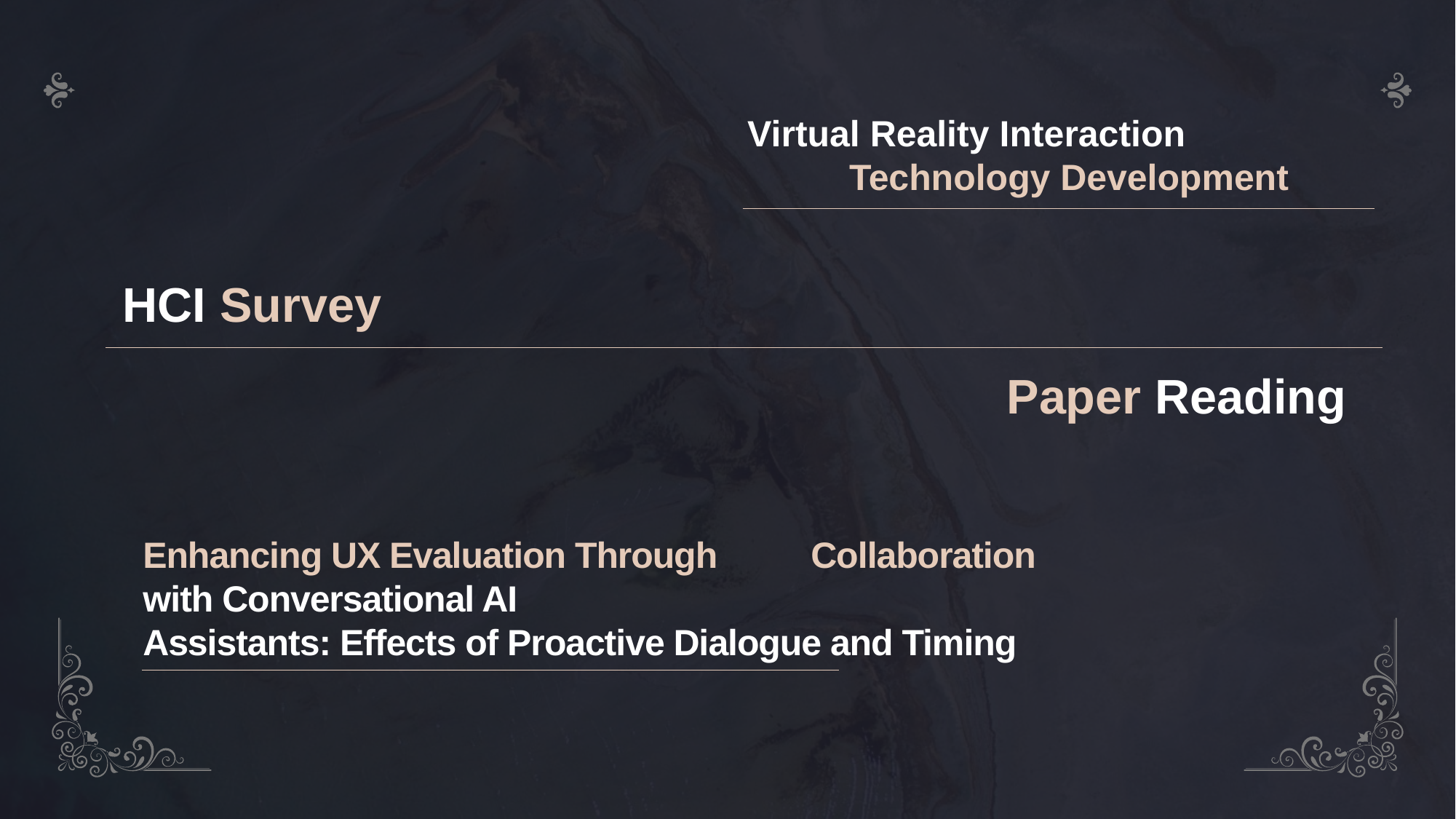

Virtual Reality Interaction
          Technology Development
HCI Survey
Paper Reading
Enhancing UX Evaluation Through          Collaboration with Conversational AI
Assistants: Effects of Proactive Dialogue and Timing